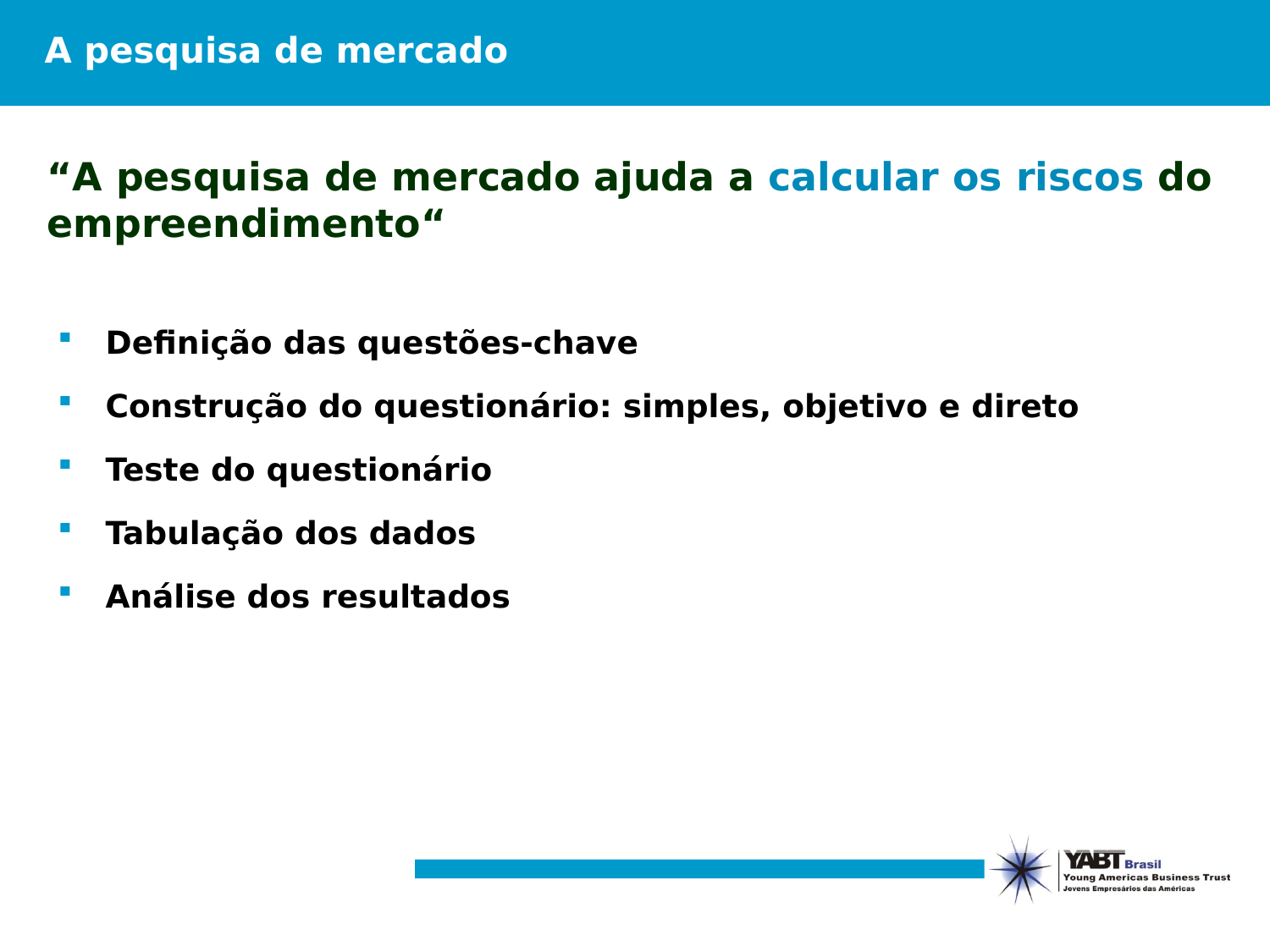

# A pesquisa de mercado
“A pesquisa de mercado ajuda a calcular os riscos do empreendimento“

Definição das questões-chave
Construção do questionário: simples, objetivo e direto
Teste do questionário
Tabulação dos dados
Análise dos resultados